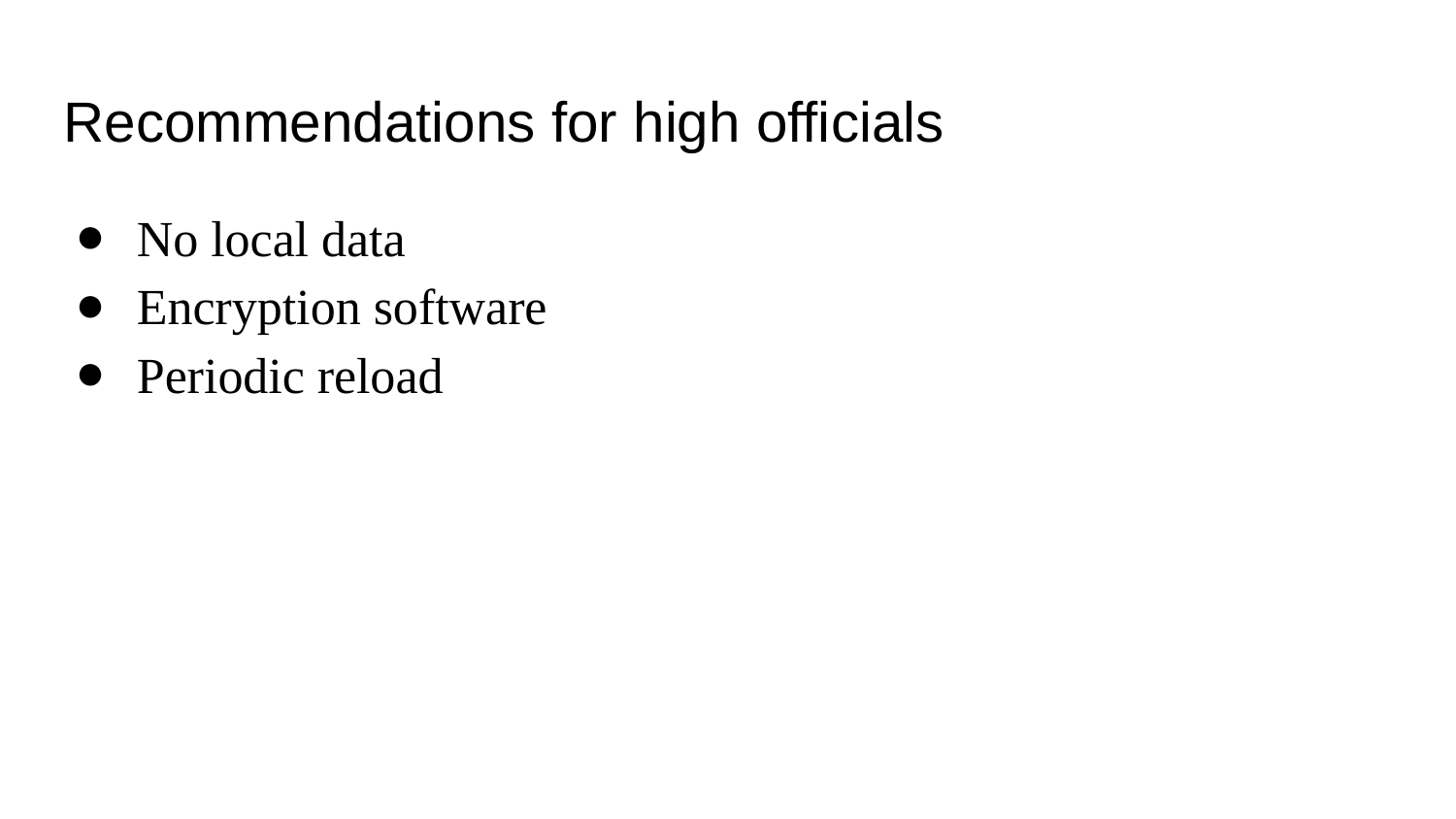

Recommendations for high officials
No local data
Encryption software
Periodic reload